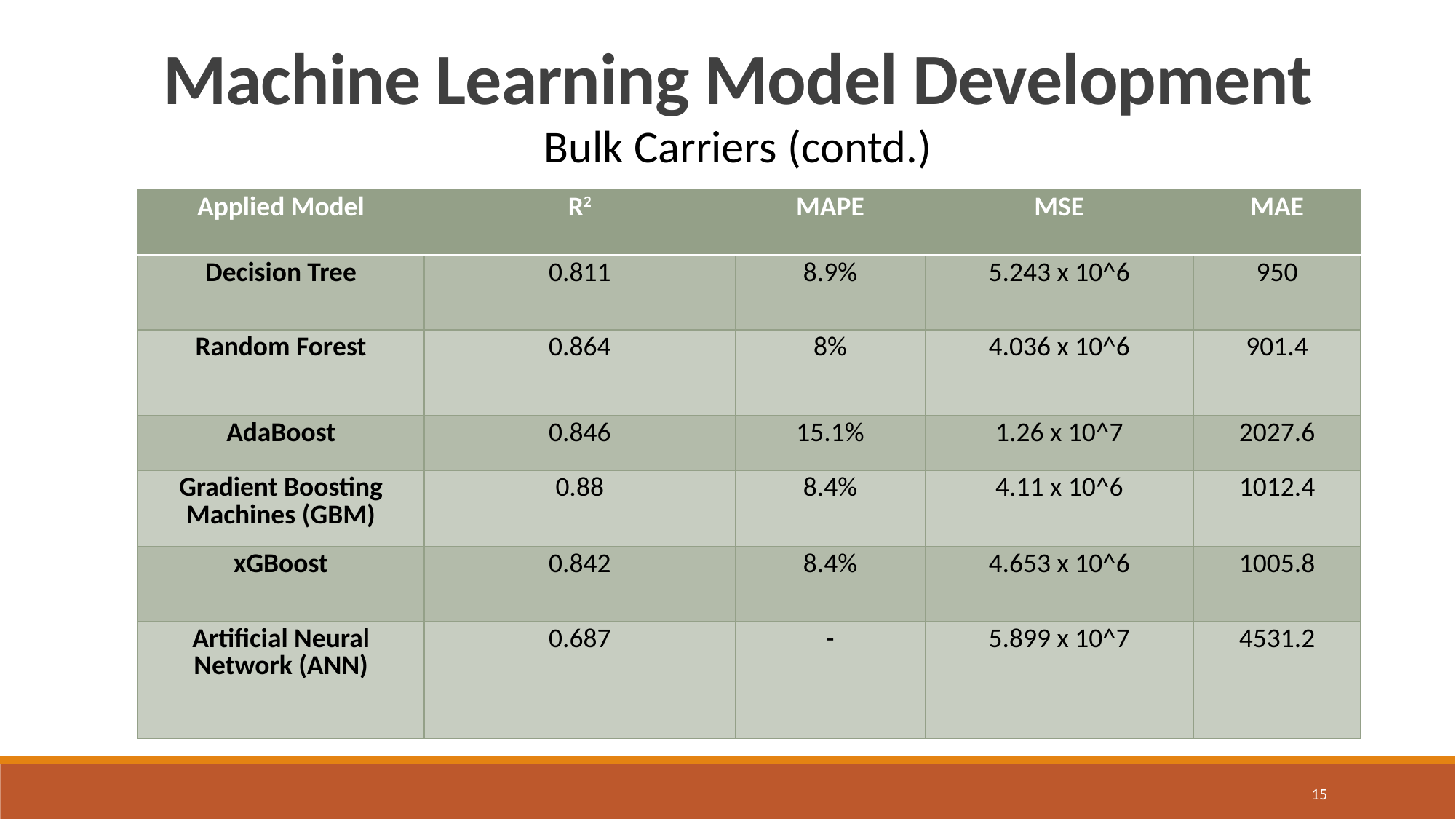

Machine Learning Model Development
Bulk Carriers (contd.)
| Applied Model | R2 | MAPE | MSE | MAE |
| --- | --- | --- | --- | --- |
| Decision Tree | 0.811 | 8.9% | 5.243 x 10^6 | 950 |
| Random Forest | 0.864 | 8% | 4.036 x 10^6 | 901.4 |
| AdaBoost | 0.846 | 15.1% | 1.26 x 10^7 | 2027.6 |
| Gradient Boosting Machines (GBM) | 0.88 | 8.4% | 4.11 x 10^6 | 1012.4 |
| xGBoost | 0.842 | 8.4% | 4.653 x 10^6 | 1005.8 |
| Artificial Neural Network (ANN) | 0.687 | - | 5.899 x 10^7 | 4531.2 |
15